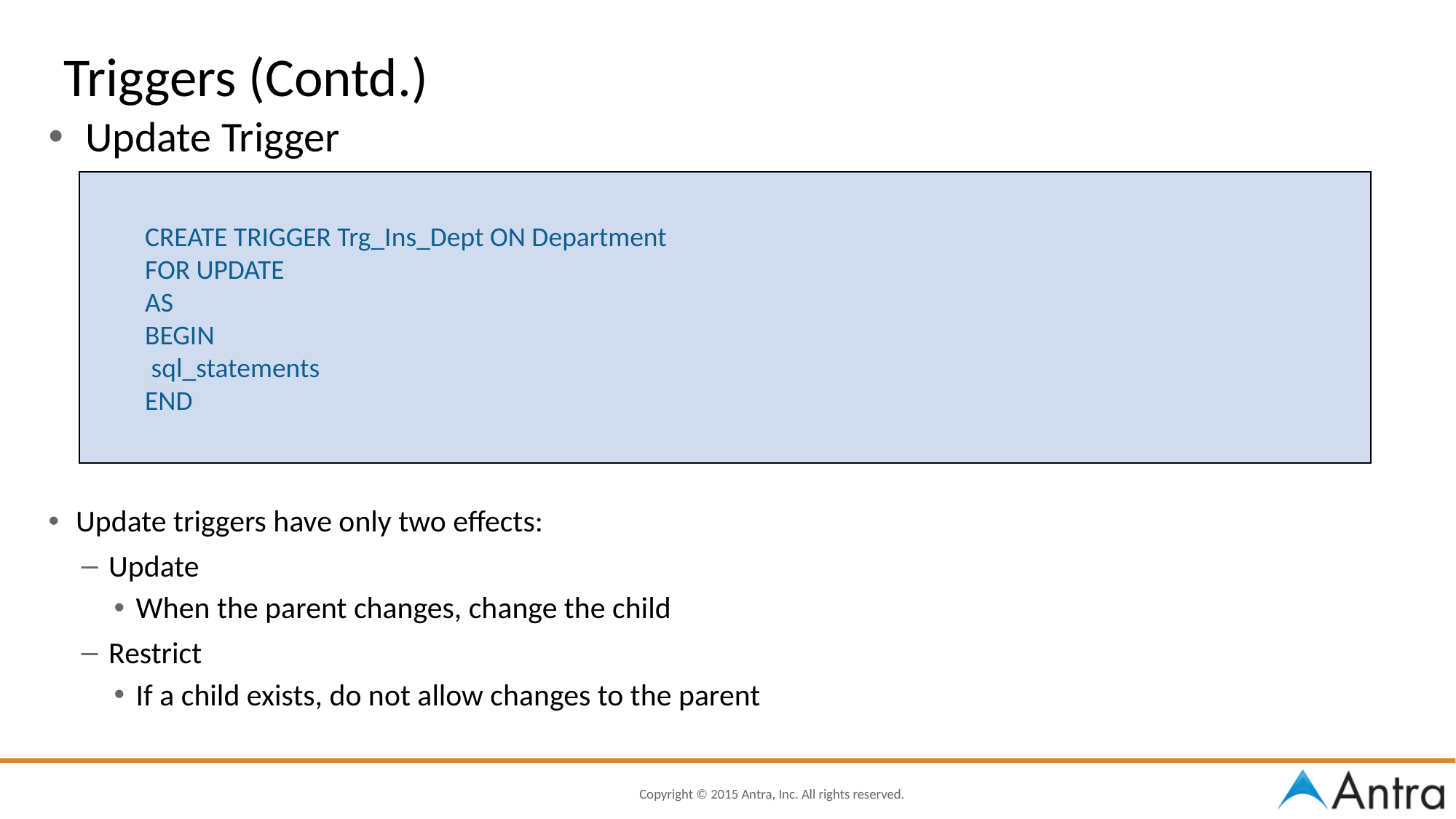

# Triggers (Contd.)
 Update Trigger

Update triggers have only two effects:
Update
When the parent changes, change the child
Restrict
If a child exists, do not allow changes to the parent

CREATE TRIGGER Trg_Ins_Dept ON Department
FOR UPDATE
AS
BEGIN
 sql_statements
END